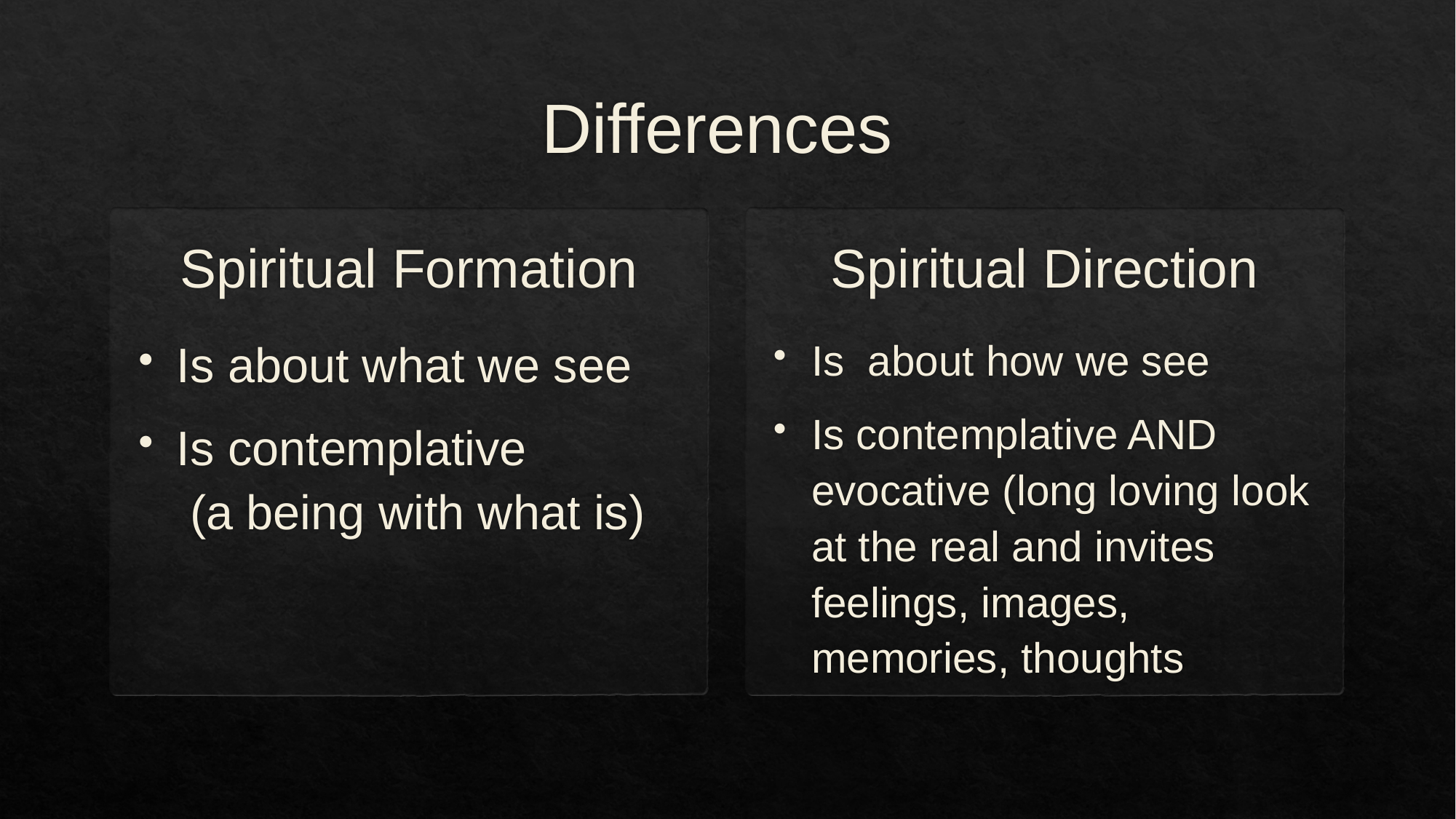

# Differences
Spiritual Direction
Spiritual Formation
Is about what we see
Is contemplative
 (a being with what is)
Is  about how we see
Is contemplative AND evocative (long loving look at the real and invites feelings, images, memories, thoughts